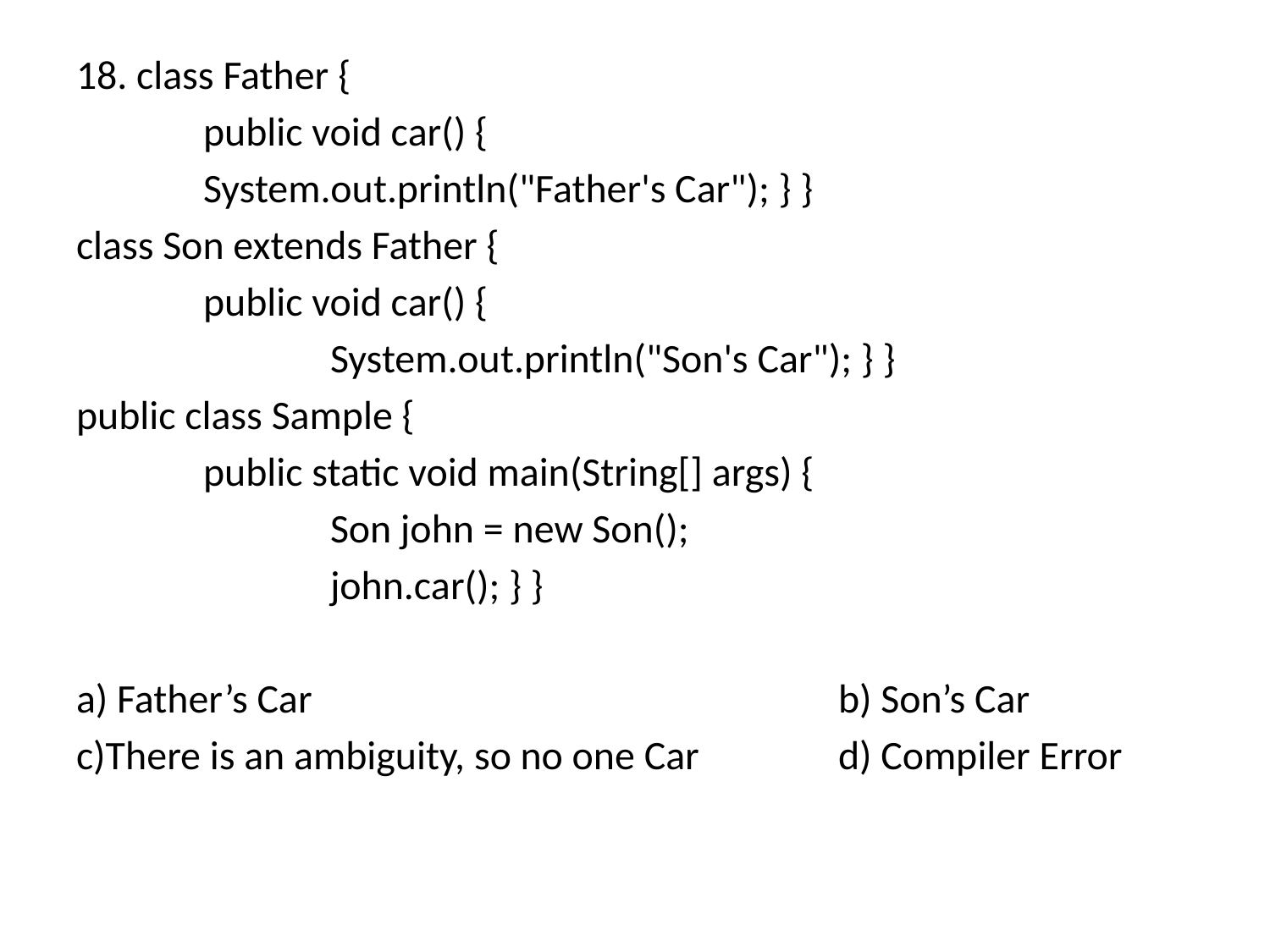

18. class Father {
	public void car() {
	System.out.println("Father's Car"); } }
class Son extends Father {
	public void car() {
		System.out.println("Son's Car"); } }
public class Sample {
	public static void main(String[] args) {
		Son john = new Son();
		john.car(); } }

a) Father’s Car					b) Son’s Car
c)There is an ambiguity, so no one Car		d) Compiler Error